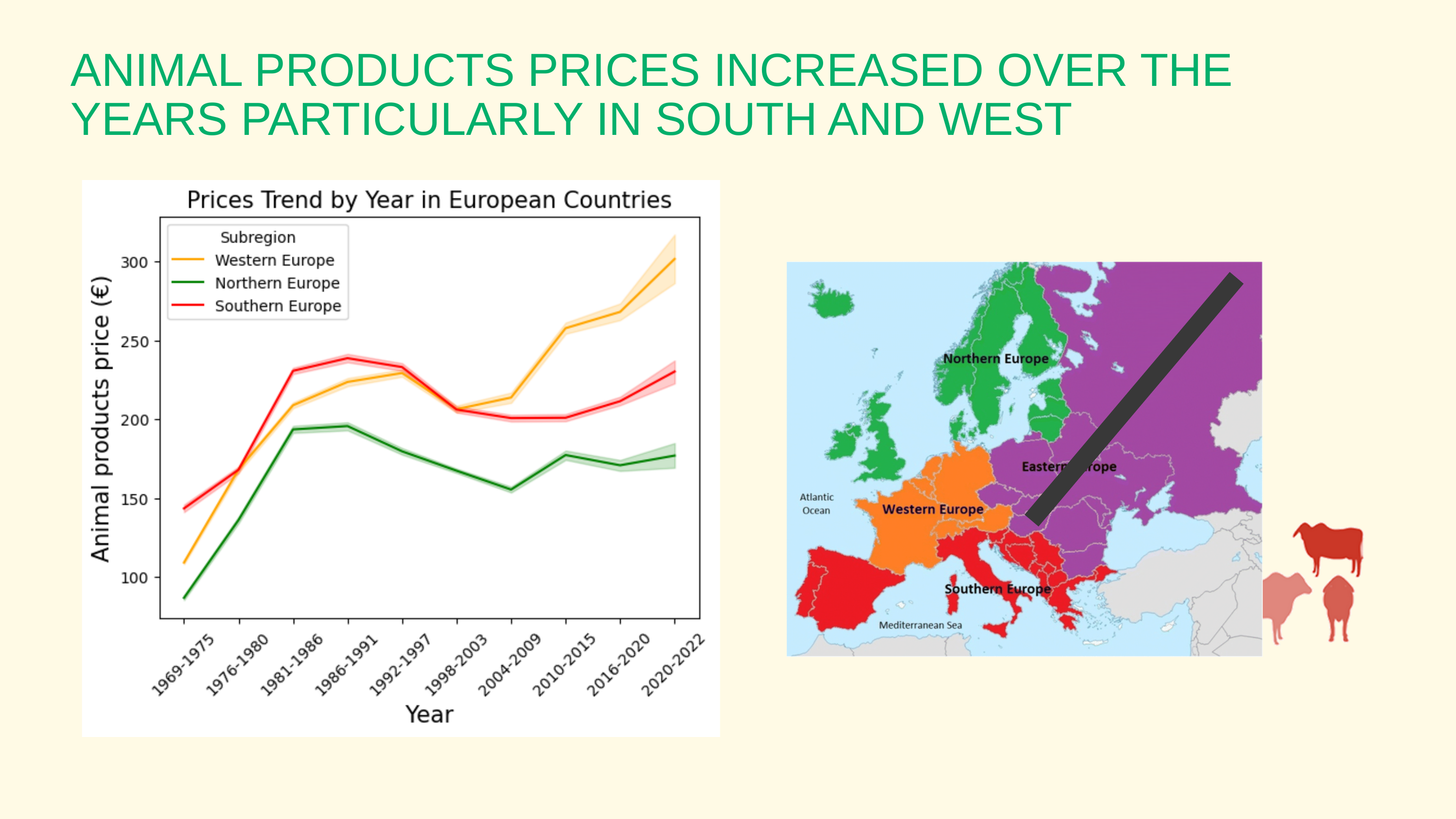

ANIMAL PRODUCTS PRICES INCREASED OVER THE YEARS PARTICULARLY IN SOUTH AND WEST